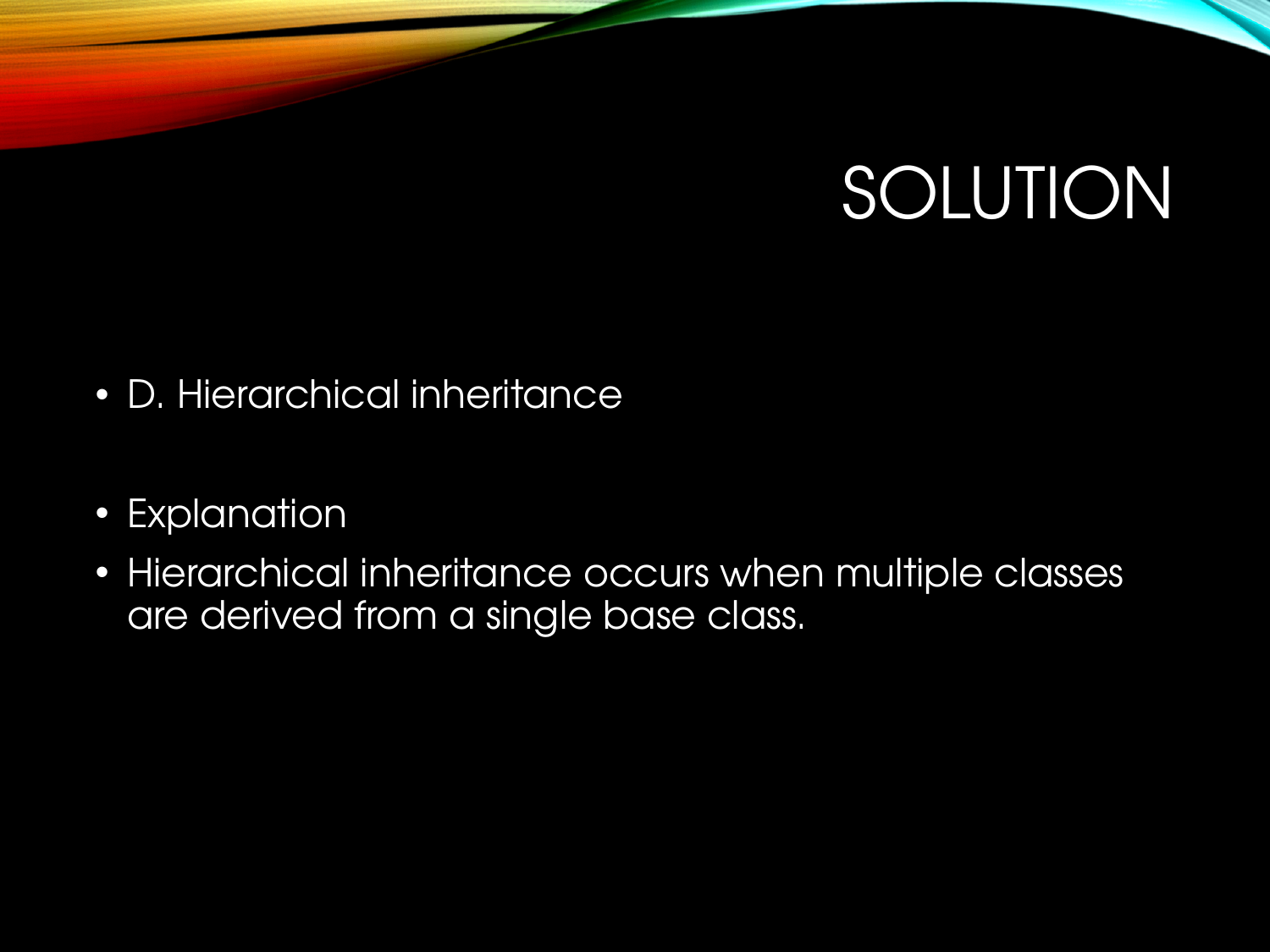

# Solution

D. Hierarchical inheritance

Explanation
Hierarchical inheritance occurs when multiple classes are derived from a single base class.